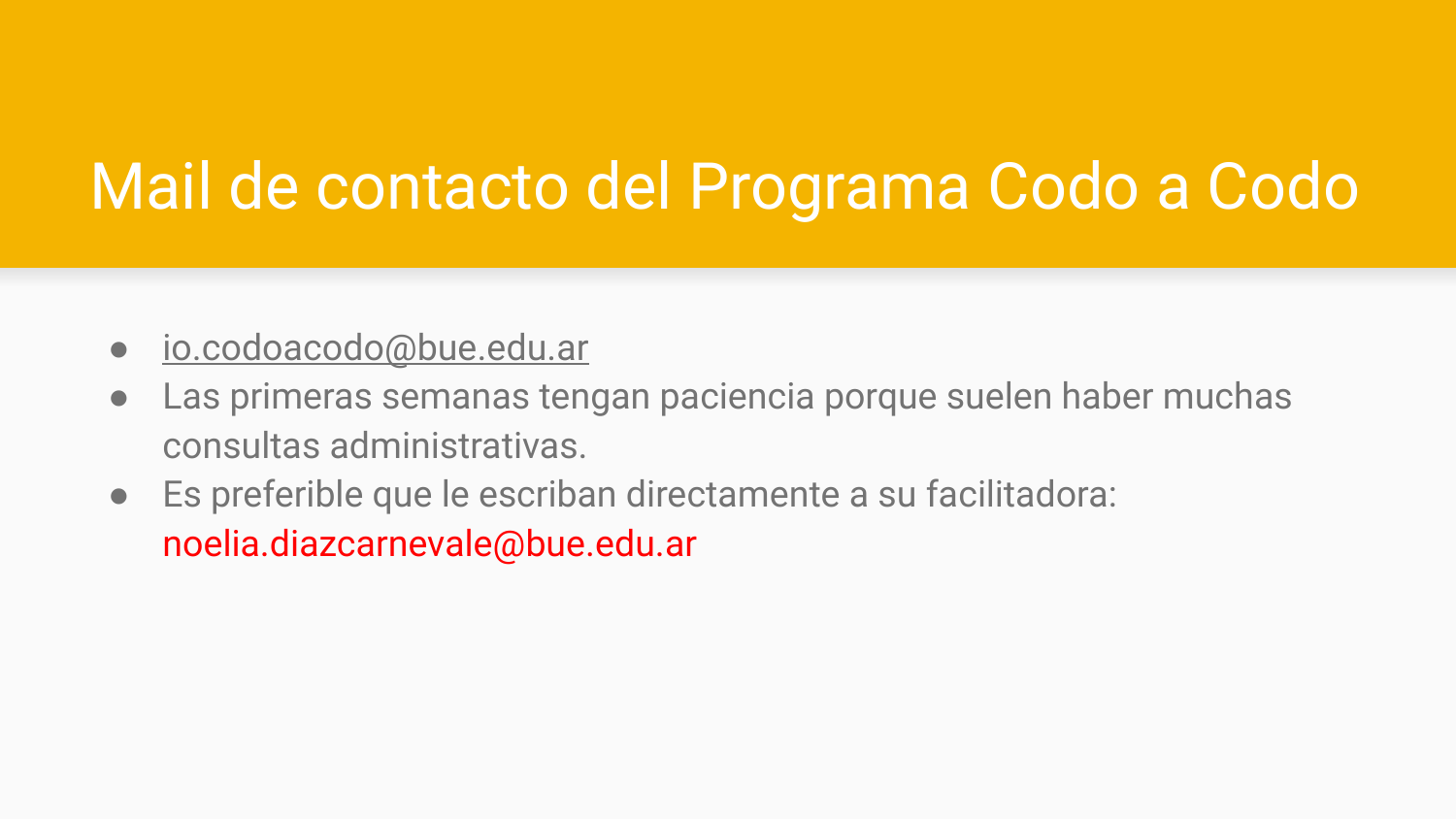

# Mail de contacto del Programa Codo a Codo
io.codoacodo@bue.edu.ar
Las primeras semanas tengan paciencia porque suelen haber muchas consultas administrativas.
Es preferible que le escriban directamente a su facilitadora: noelia.diazcarnevale@bue.edu.ar